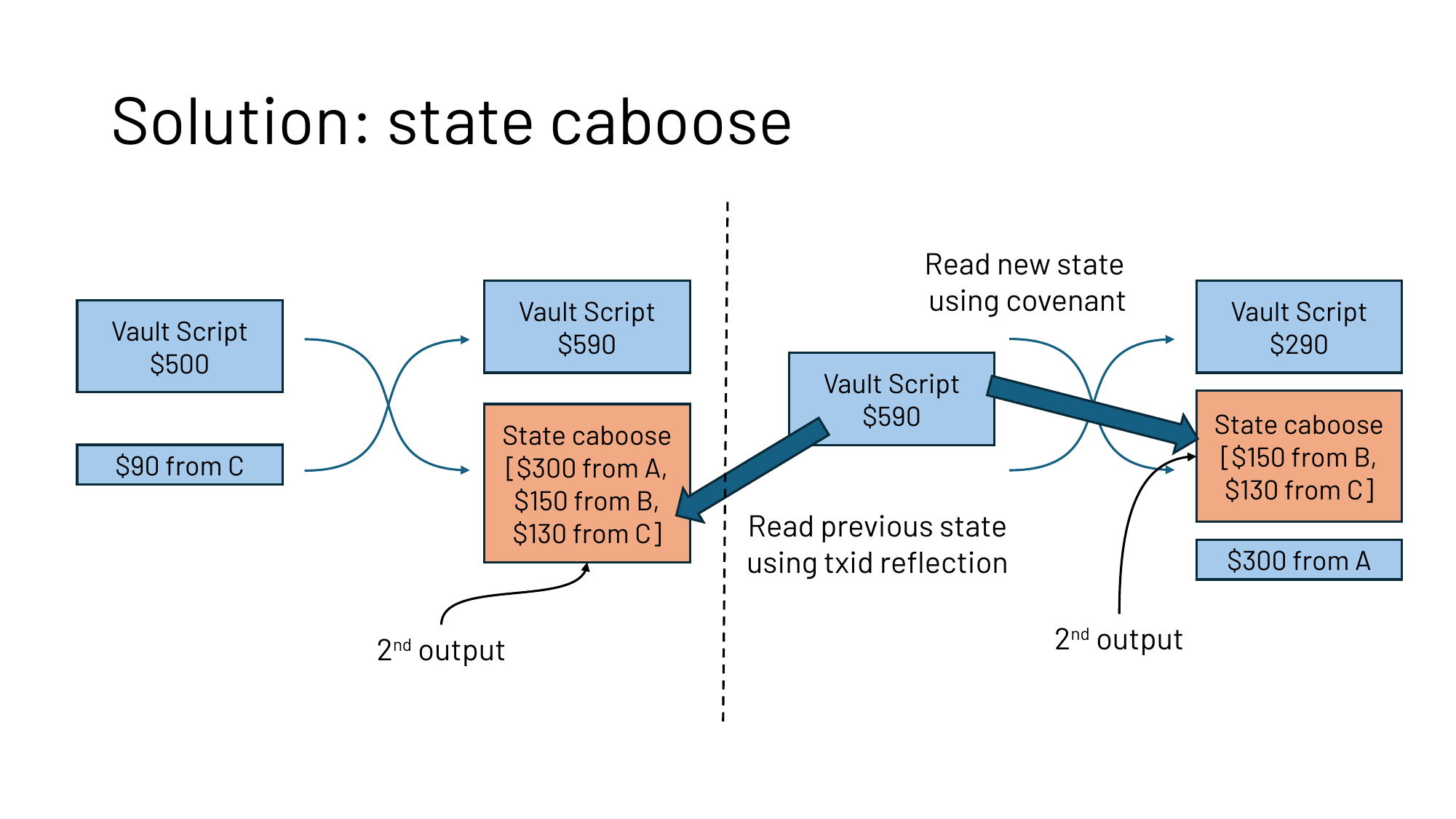

# Solution: state caboose
Read new state
using covenant
Vault Script
$590
Vault Script
$290
Vault Script
$500
Vault Script
$590
State caboose
[$150 from B,
$130 from C]

State caboose
[$300 from A,
$150 from B,
$130 from C]
$90 from C

Read previous state using txid reflection
$300 from A
2nd output
2nd output